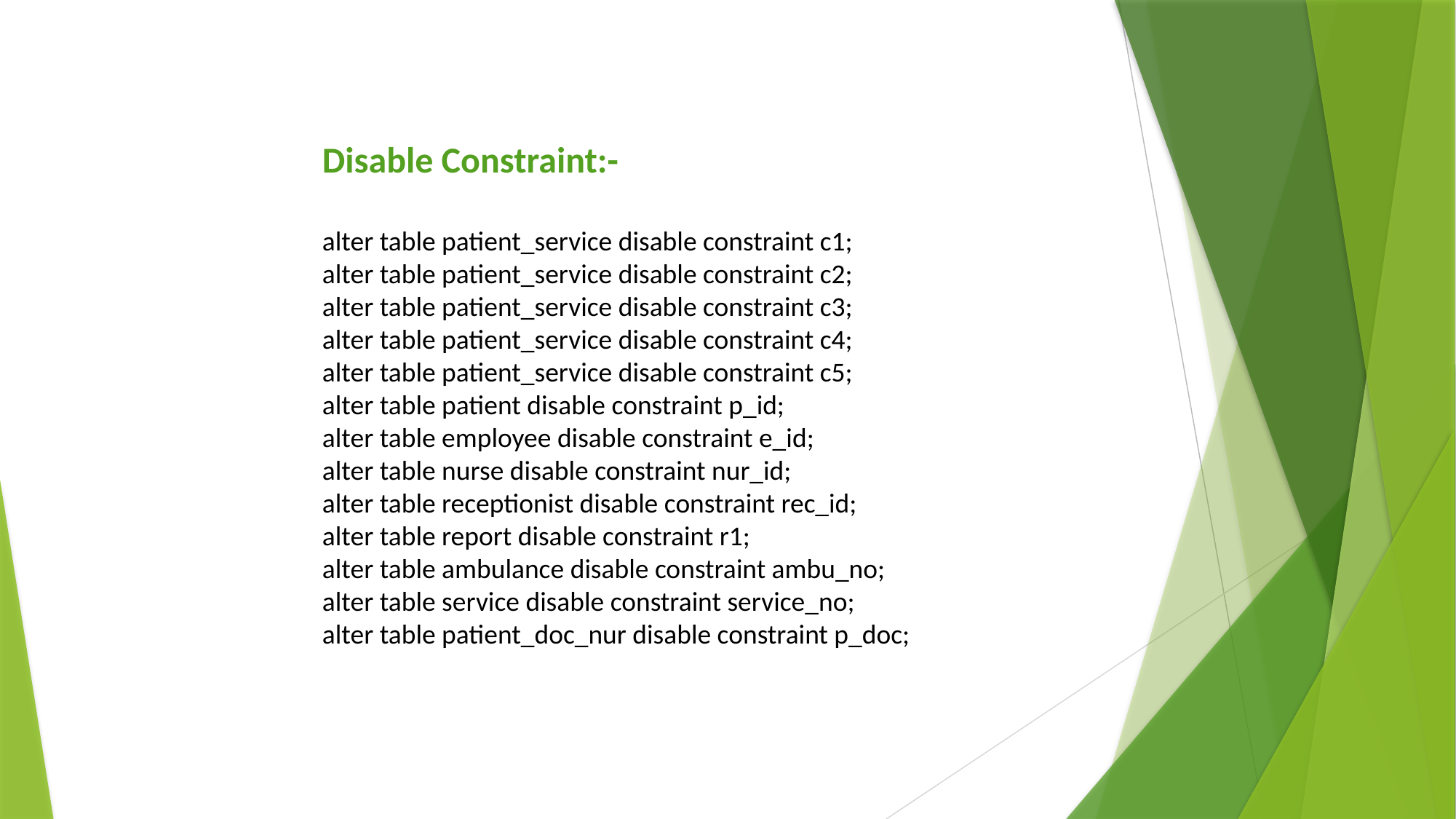

Disable Constraint:-

alter table patient_service disable constraint c1;
alter table patient_service disable constraint c2;
alter table patient_service disable constraint c3;
alter table patient_service disable constraint c4;
alter table patient_service disable constraint c5;
alter table patient disable constraint p_id;
alter table employee disable constraint e_id;
alter table nurse disable constraint nur_id;
alter table receptionist disable constraint rec_id;
alter table report disable constraint r1;
alter table ambulance disable constraint ambu_no;
alter table service disable constraint service_no;
alter table patient_doc_nur disable constraint p_doc;